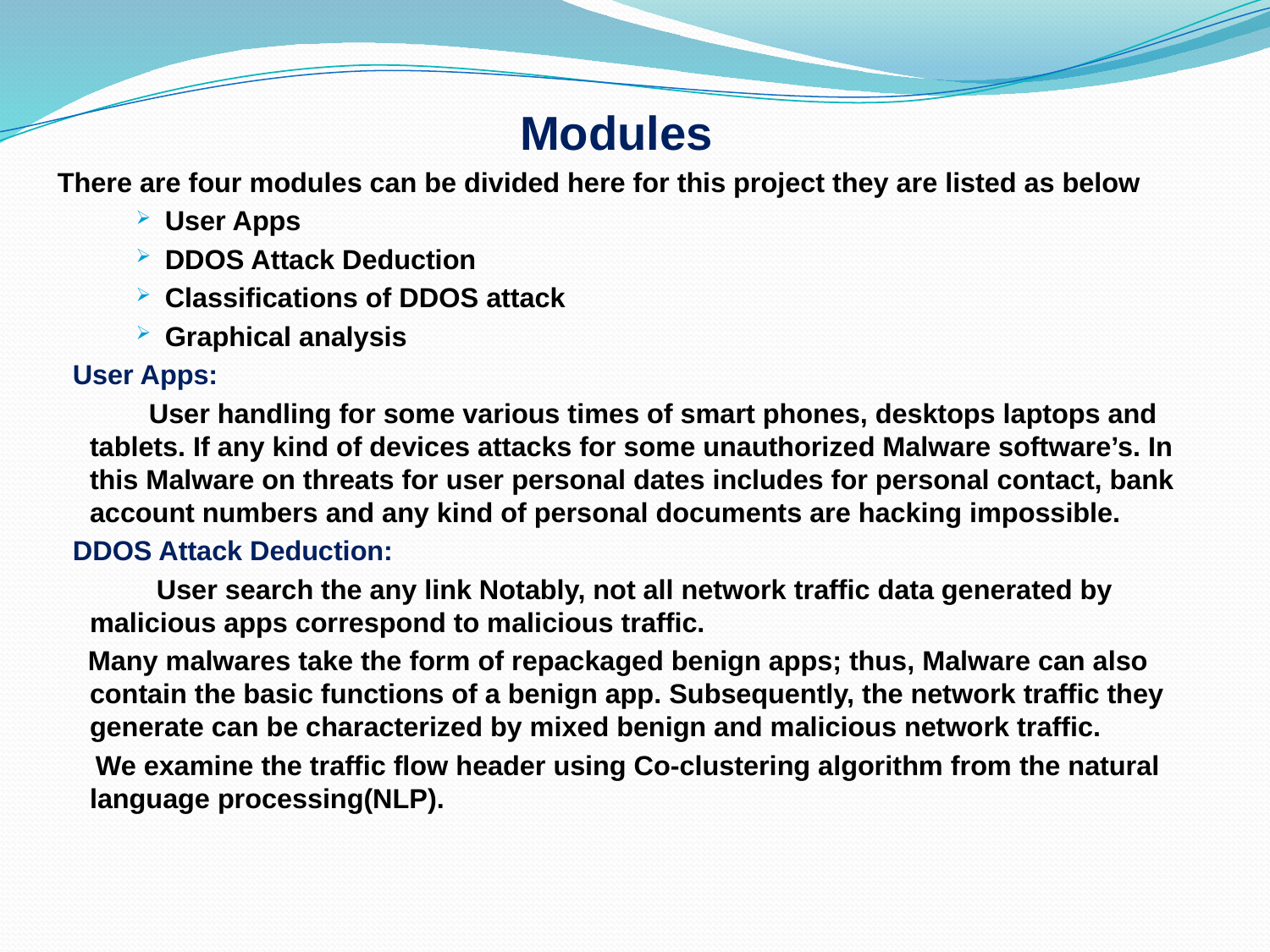

Modules
There are four modules can be divided here for this project they are listed as below
User Apps
DDOS Attack Deduction
Classifications of DDOS attack
Graphical analysis
  User Apps:
            User handling for some various times of smart phones, desktops laptops and tablets. If any kind of devices attacks for some unauthorized Malware software’s. In this Malware on threats for user personal dates includes for personal contact, bank account numbers and any kind of personal documents are hacking impossible.
  DDOS Attack Deduction:
             User search the any link Notably, not all network traffic data generated by malicious apps correspond to malicious traffic.
    Many malwares take the form of repackaged benign apps; thus, Malware can also contain the basic functions of a benign app. Subsequently, the network traffic they generate can be characterized by mixed benign and malicious network traffic.
     We examine the traffic flow header using Co-clustering algorithm from the natural language processing(NLP).